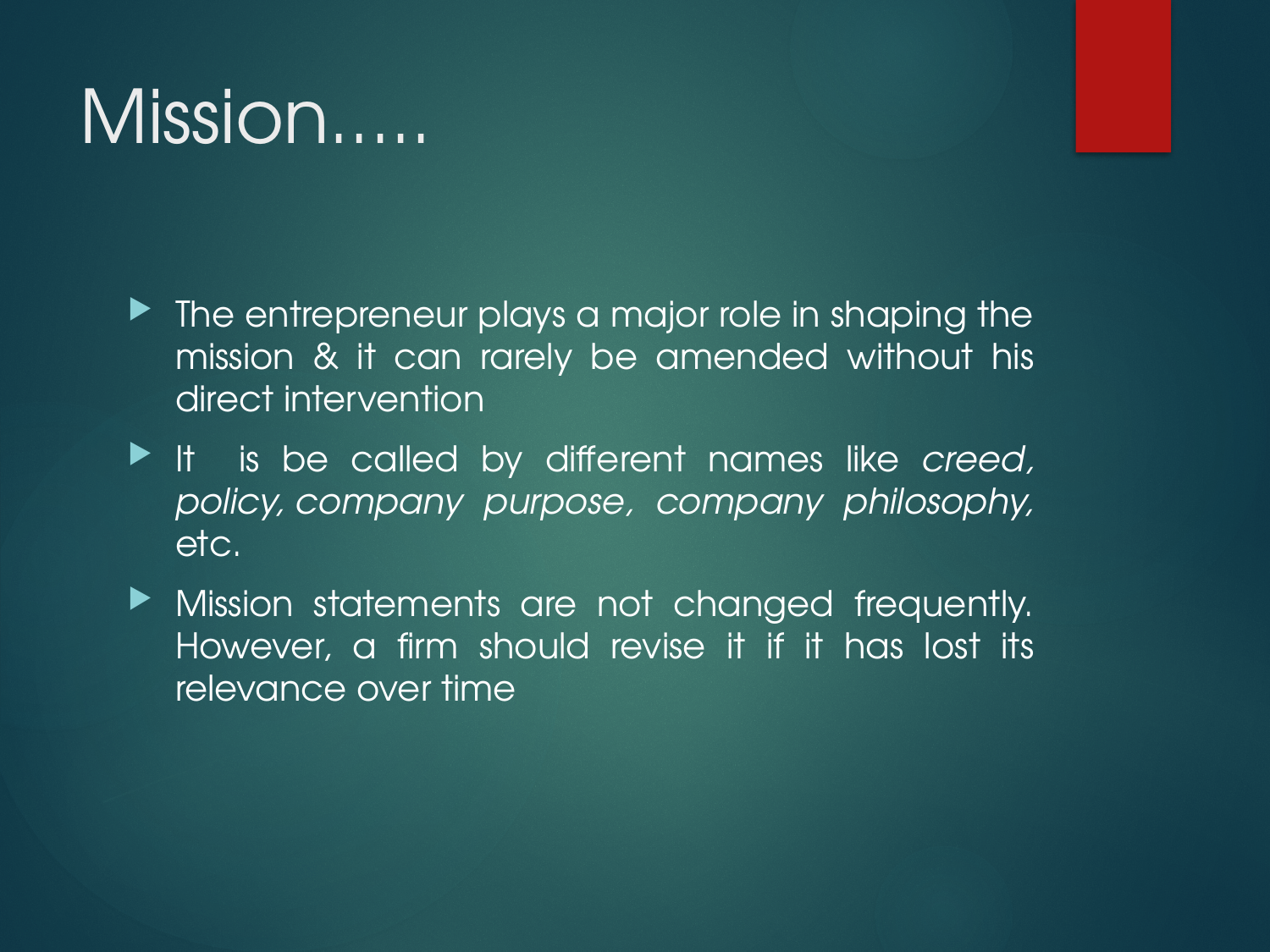

# Mission.....
The entrepreneur plays a major role in shaping the mission & it can rarely be amended without his direct intervention
It  is be called by different names like creed, policy, company  purpose,  company  philosophy, etc.
Mission statements are not changed frequently. However, a firm should revise it if it has lost its relevance over time